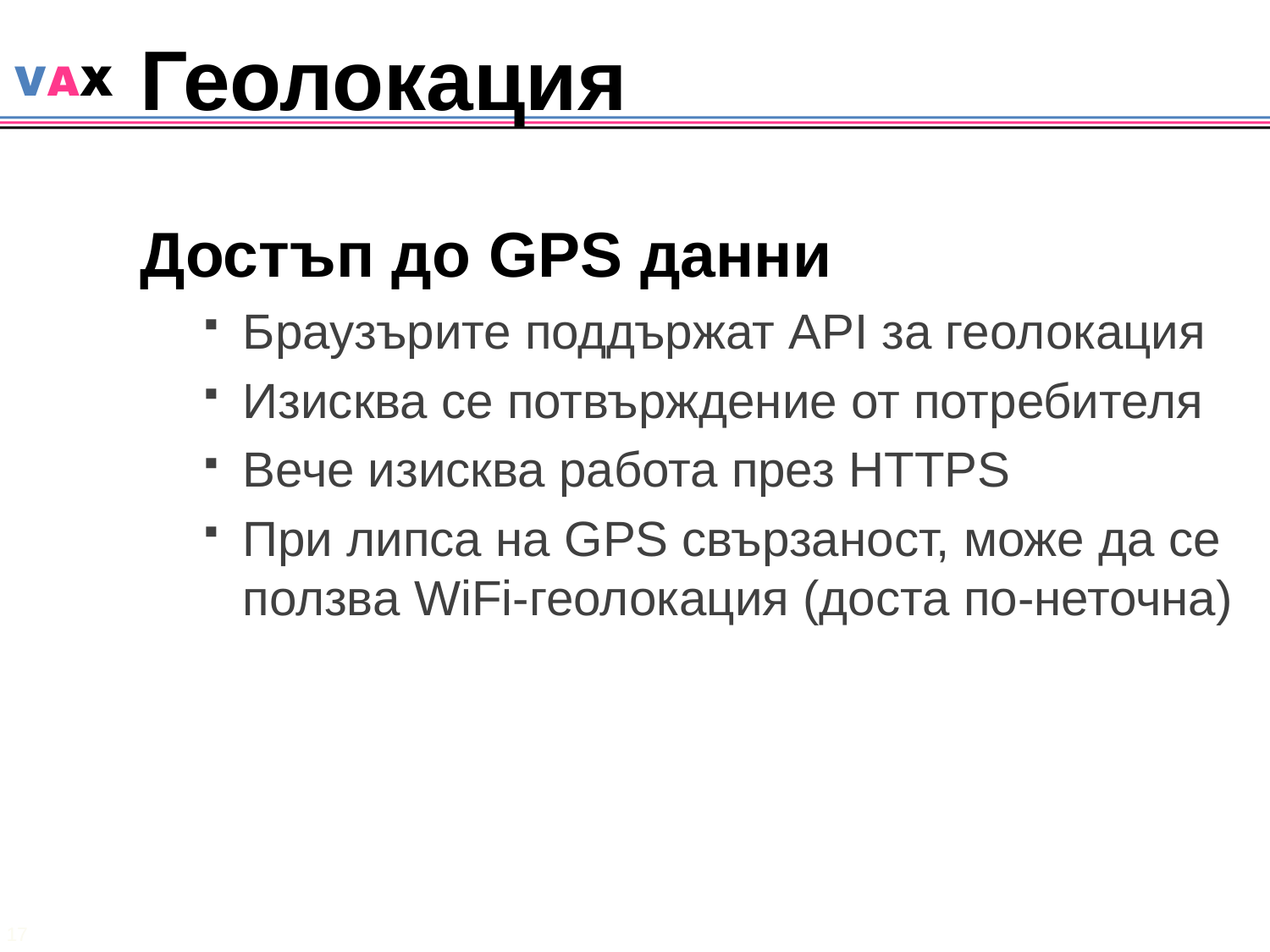

# Геолокация
Достъп до GPS данни
Браузърите поддържат API за геолокация
Изисква се потвърждение от потребителя
Вече изисква работа през HTTPS
При липса на GPS свързаност, може да се ползва WiFi-геолокация (доста по-неточна)